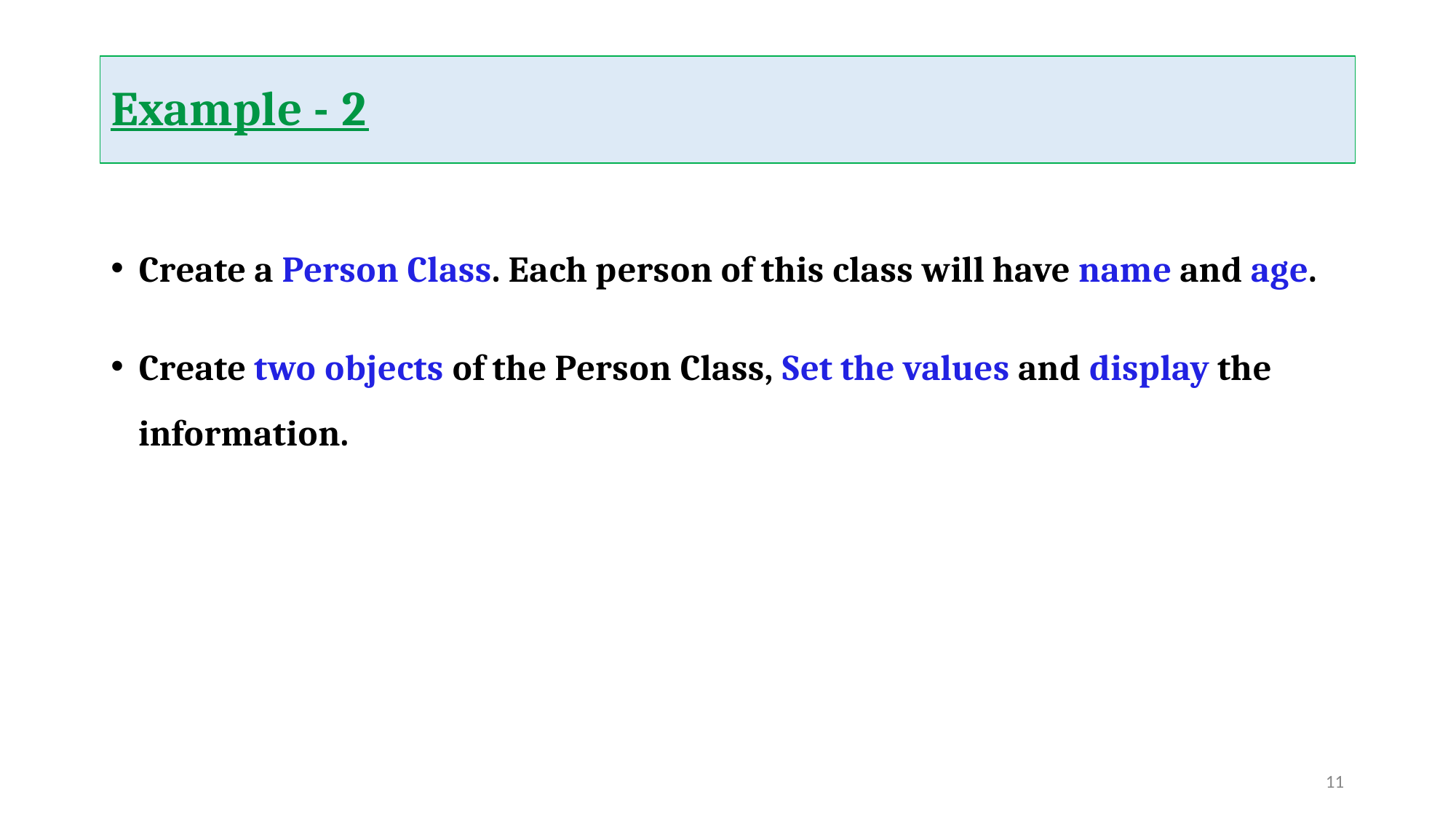

# Example - 2
Create a Person Class. Each person of this class will have name and age.
Create two objects of the Person Class, Set the values and display the information.
11